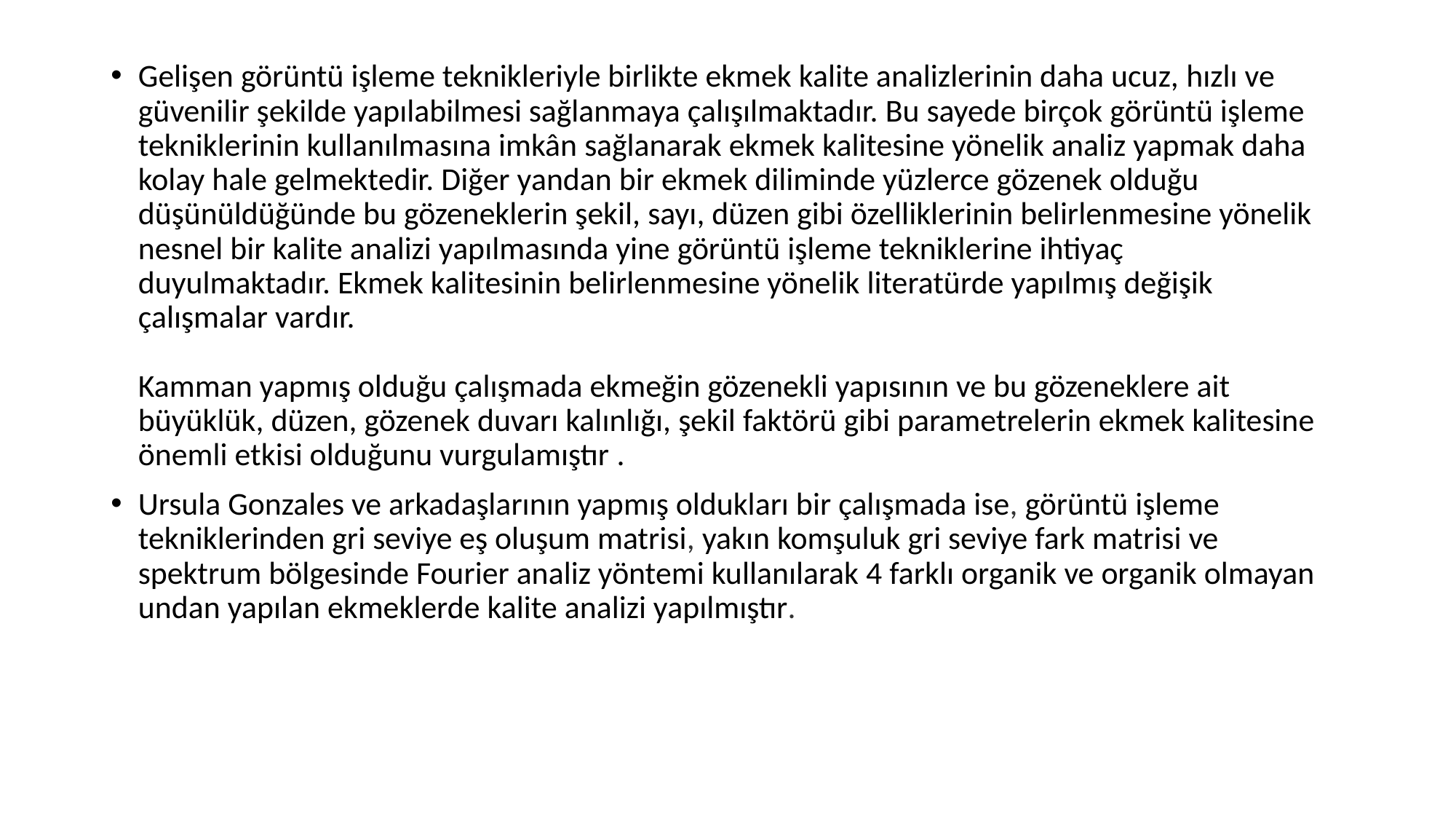

Gelişen görüntü işleme teknikleriyle birlikte ekmek kalite analizlerinin daha ucuz, hızlı ve güvenilir şekilde yapılabilmesi sağlanmaya çalışılmaktadır. Bu sayede birçok görüntü işleme tekniklerinin kullanılmasına imkân sağlanarak ekmek kalitesine yönelik analiz yapmak daha kolay hale gelmektedir. Diğer yandan bir ekmek diliminde yüzlerce gözenek olduğu düşünüldüğünde bu gözeneklerin şekil, sayı, düzen gibi özelliklerinin belirlenmesine yönelik nesnel bir kalite analizi yapılmasında yine görüntü işleme tekniklerine ihtiyaç duyulmaktadır. Ekmek kalitesinin belirlenmesine yönelik literatürde yapılmış değişik çalışmalar vardır.
Kamman yapmış olduğu çalışmada ekmeğin gözenekli yapısının ve bu gözeneklere ait büyüklük, düzen, gözenek duvarı kalınlığı, şekil faktörü gibi parametrelerin ekmek kalitesine önemli etkisi olduğunu vurgulamıştır .
Ursula Gonzales ve arkadaşlarının yapmış oldukları bir çalışmada ise, görüntü işleme tekniklerinden gri seviye eş oluşum matrisi, yakın komşuluk gri seviye fark matrisi ve spektrum bölgesinde Fourier analiz yöntemi kullanılarak 4 farklı organik ve organik olmayan undan yapılan ekmeklerde kalite analizi yapılmıştır.